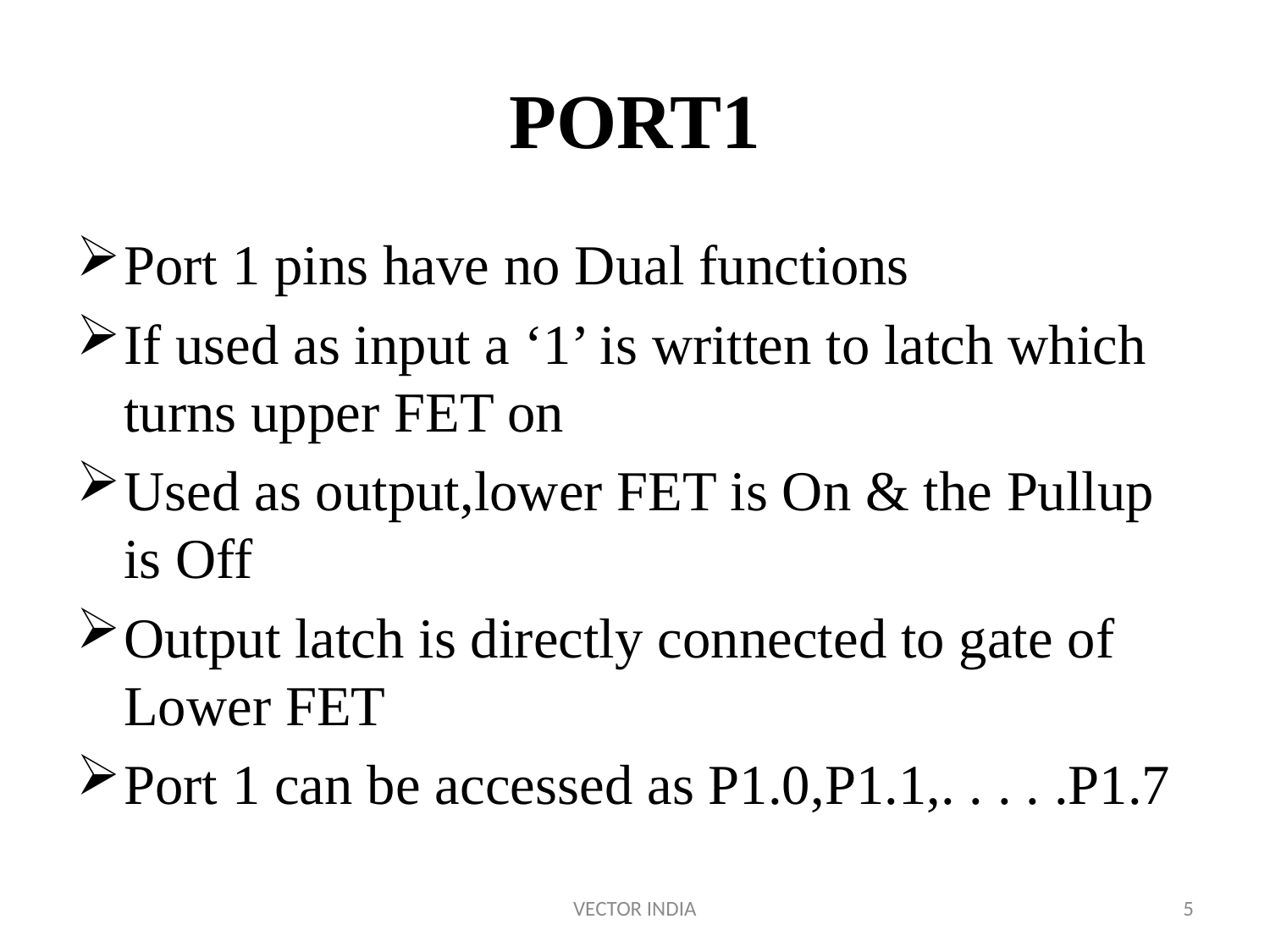

# PORT1
Port 1 pins have no Dual functions
If used as input a ‘1’ is written to latch which turns upper FET on
Used as output,lower FET is On & the Pullup is Off
Output latch is directly connected to gate of Lower FET
Port 1 can be accessed as P1.0,P1.1,. . . . .P1.7

VECTOR INDIA
5